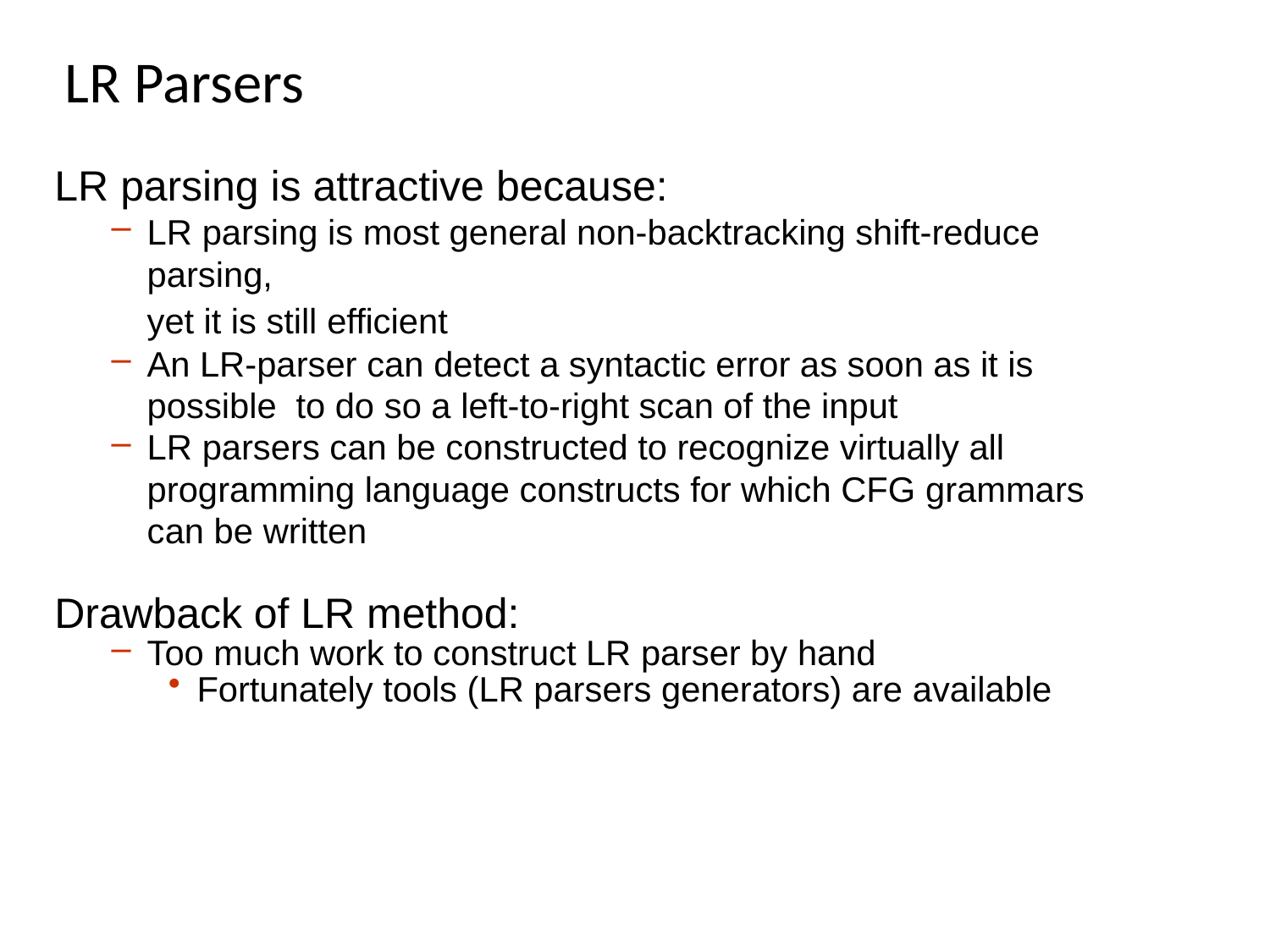

# LR Parsers
LR parsing is attractive because:
LR parsing is most general non-backtracking shift-reduce parsing,
yet it is still efficient
An LR-parser can detect a syntactic error as soon as it is possible  to do so a left-to-right scan of the input
LR parsers can be constructed to recognize virtually all  programming language constructs for which CFG grammars can be written

Drawback of LR method:
Too much work to construct LR parser by hand
Fortunately tools (LR parsers generators) are available